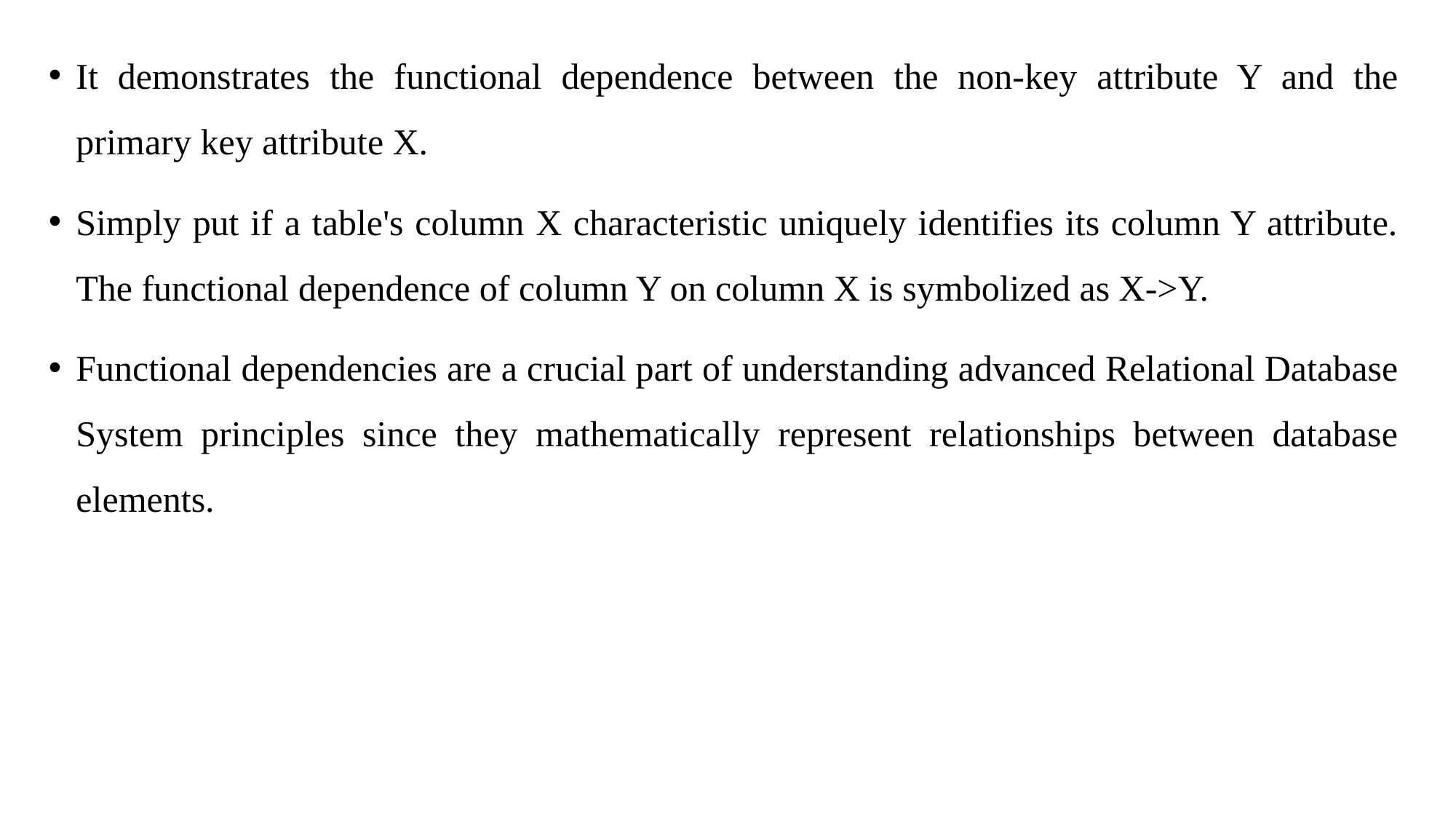

It demonstrates the functional dependence between the non-key attribute Y and the primary key attribute X.
Simply put if a table's column X characteristic uniquely identifies its column Y attribute. The functional dependence of column Y on column X is symbolized as X->Y.
Functional dependencies are a crucial part of understanding advanced Relational Database System principles since they mathematically represent relationships between database elements.